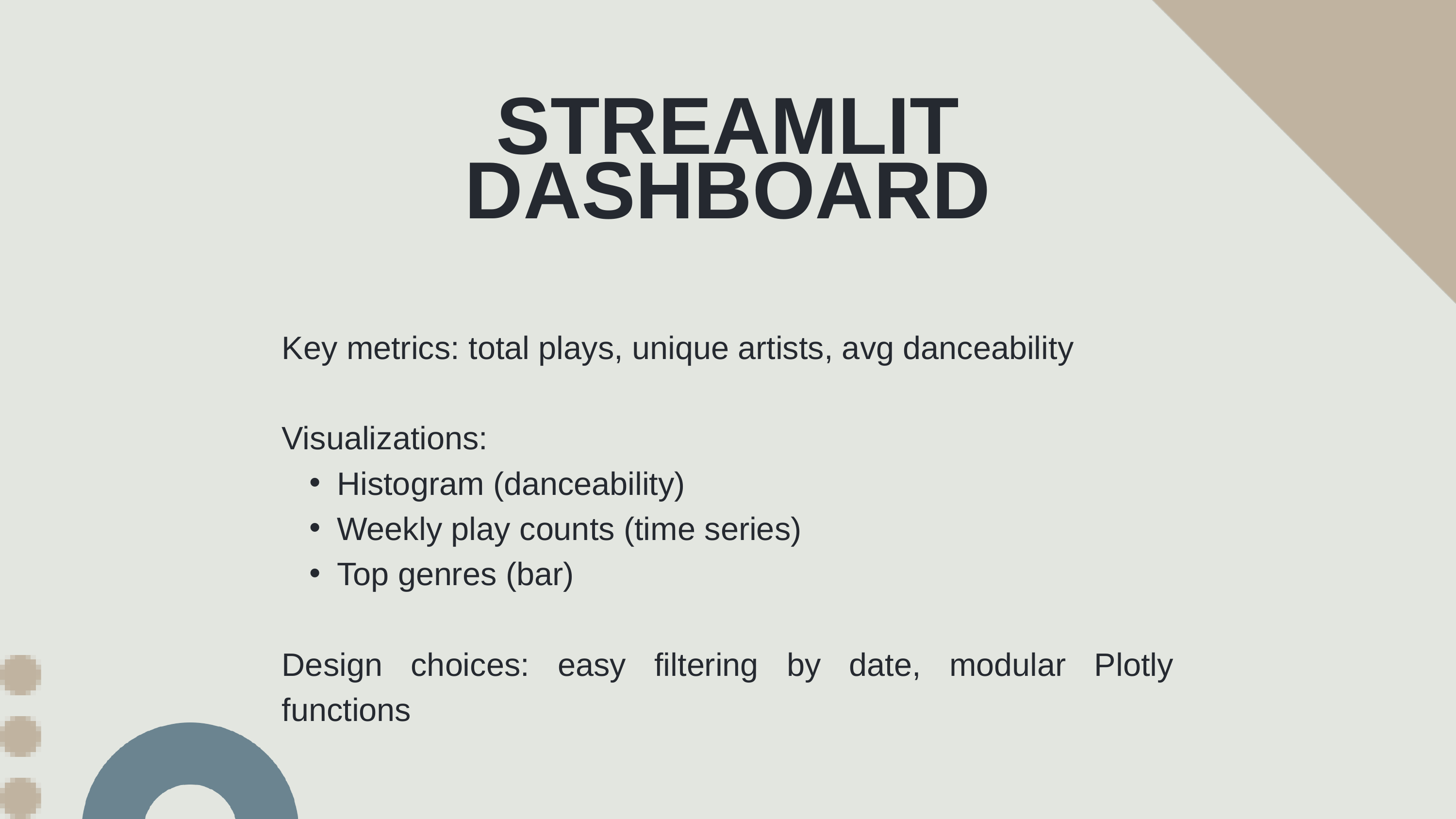

STREAMLIT DASHBOARD
Key metrics: total plays, unique artists, avg danceability

Visualizations:
Histogram (danceability)
Weekly play counts (time series)
Top genres (bar)

Design choices: easy filtering by date, modular Plotly functions